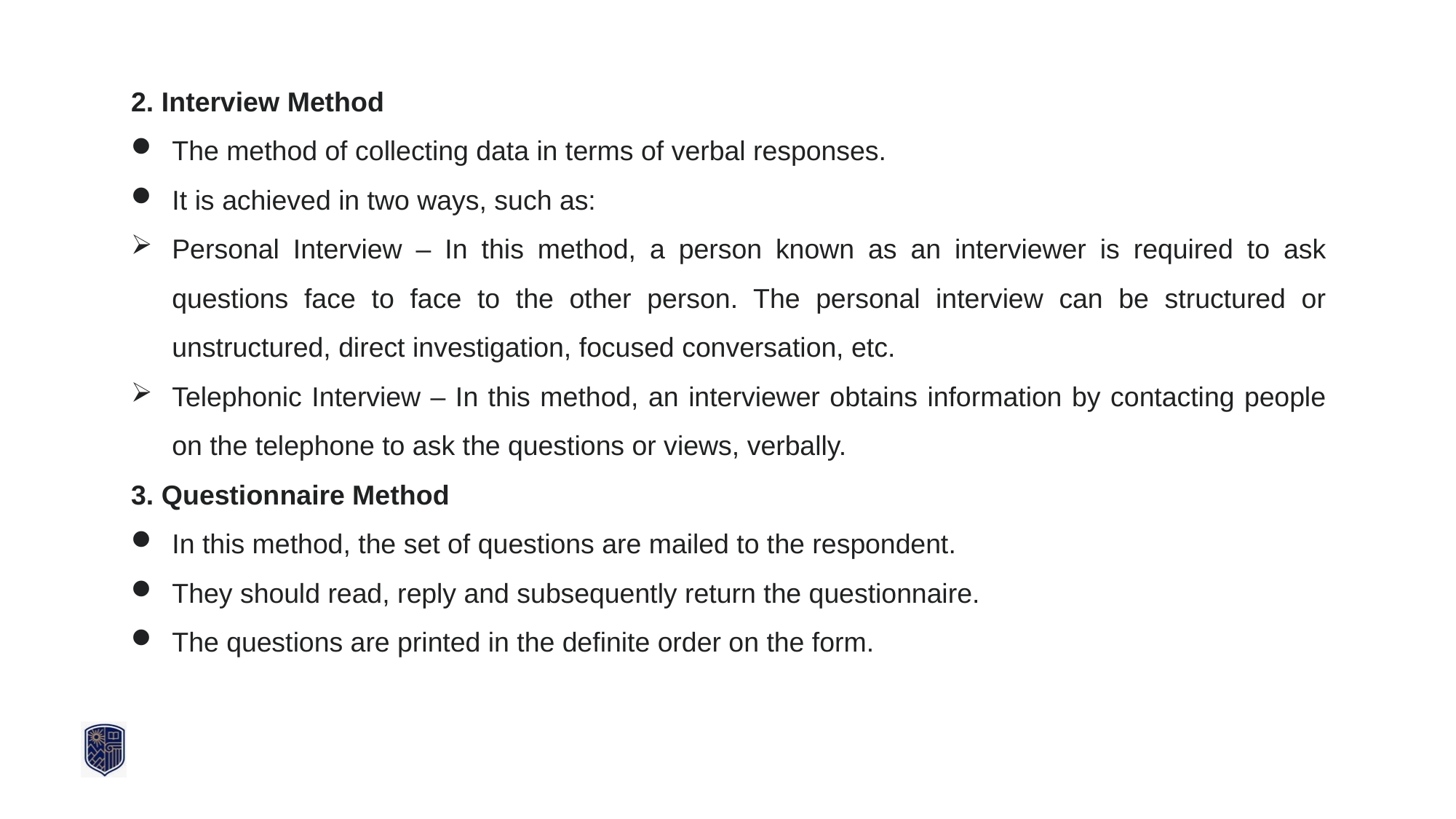

2. Interview Method
The method of collecting data in terms of verbal responses.
It is achieved in two ways, such as:
Personal Interview – In this method, a person known as an interviewer is required to ask questions face to face to the other person. The personal interview can be structured or unstructured, direct investigation, focused conversation, etc.
Telephonic Interview – In this method, an interviewer obtains information by contacting people on the telephone to ask the questions or views, verbally.
3. Questionnaire Method
In this method, the set of questions are mailed to the respondent.
They should read, reply and subsequently return the questionnaire.
The questions are printed in the definite order on the form.